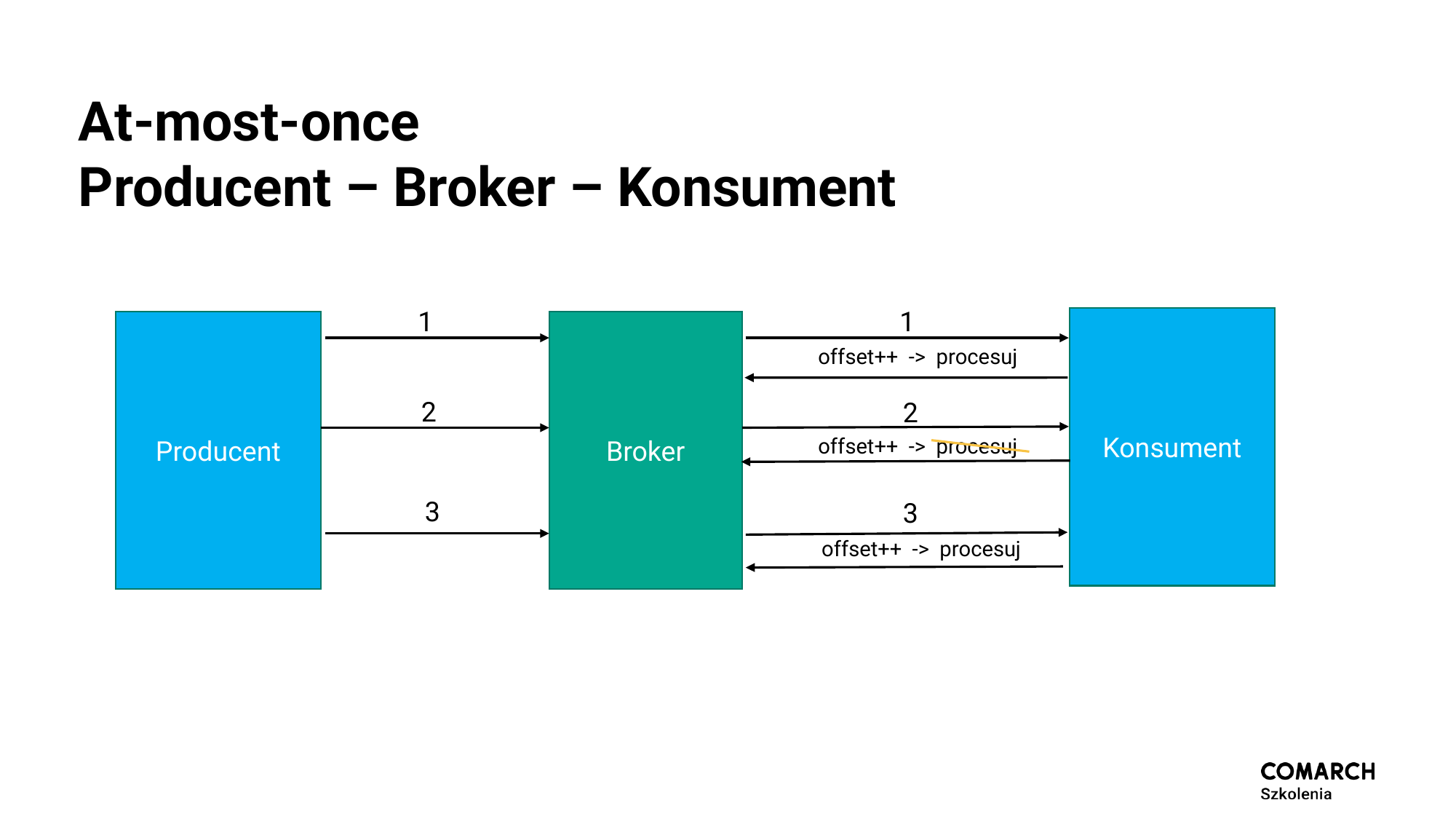

# At-most-once  Producent – Broker – Konsument
1
1
Konsument
Producent
Broker
offset++  ->  procesuj
2
2
offset++  ->  procesuj
3
3
offset++  ->  procesuj